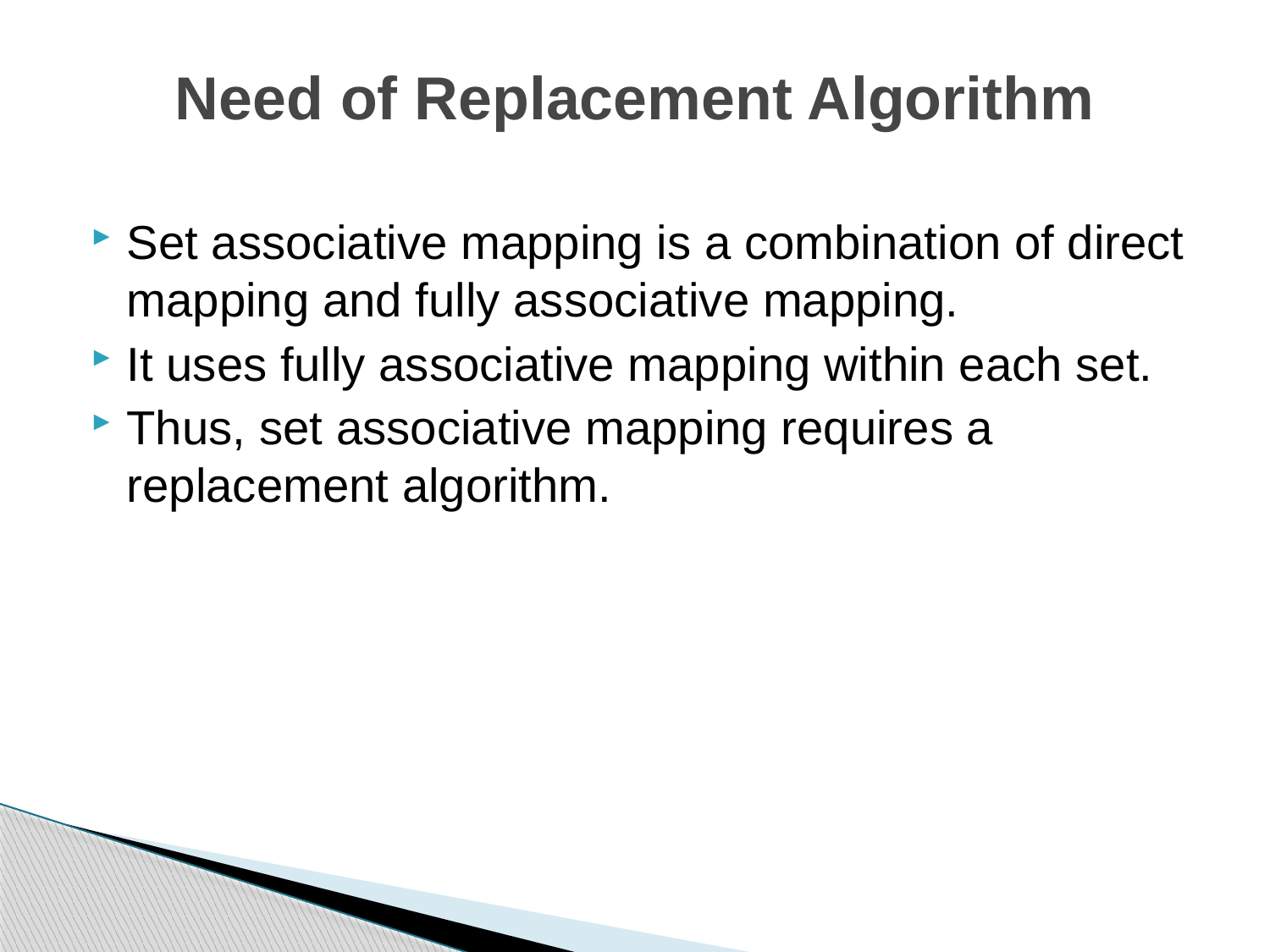

# Need of Replacement Algorithm
Set associative mapping is a combination of direct mapping and fully associative mapping.
It uses fully associative mapping within each set.
Thus, set associative mapping requires a replacement algorithm.